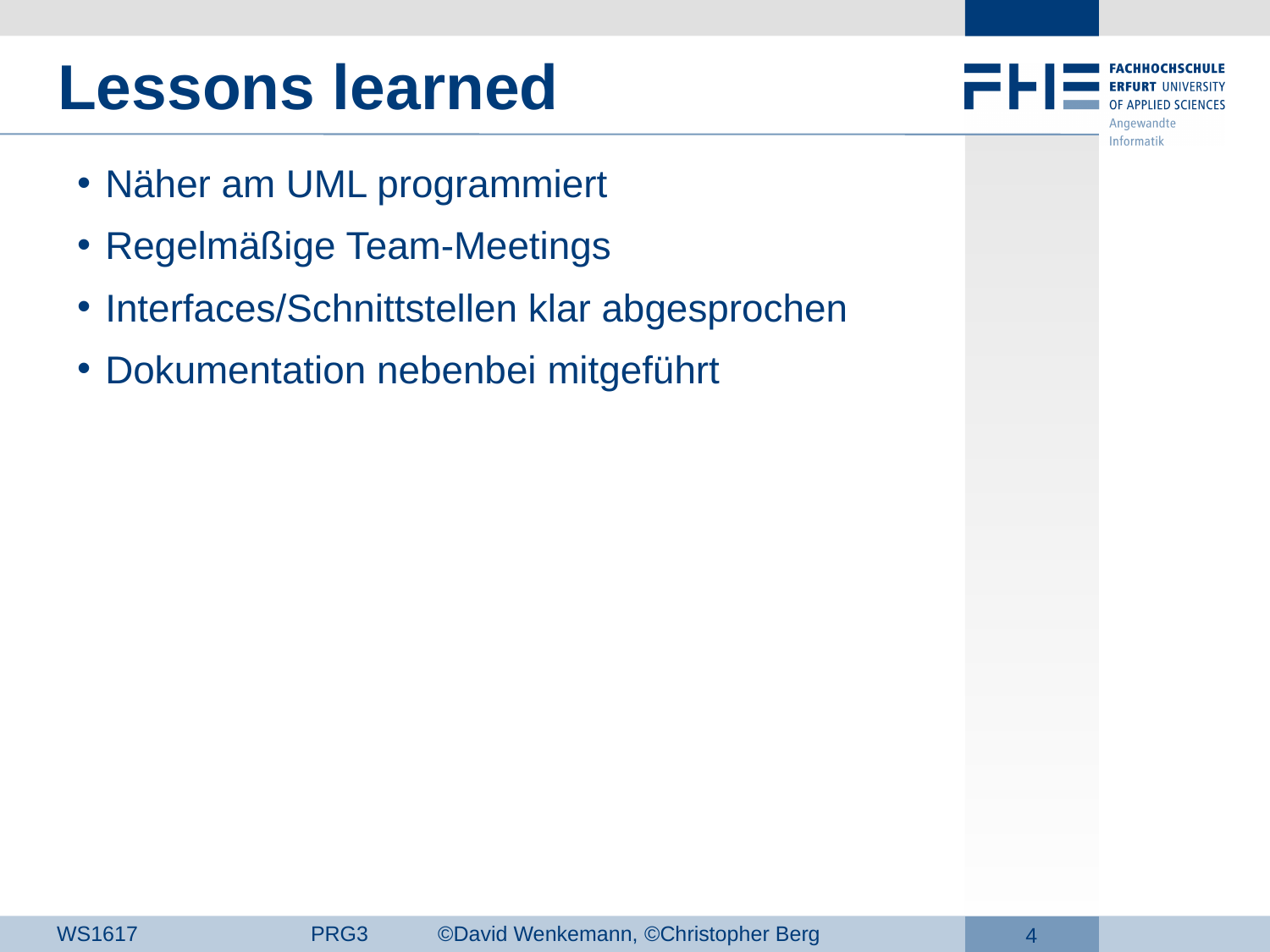

# Lessons learned
Näher am UML programmiert
Regelmäßige Team-Meetings
Interfaces/Schnittstellen klar abgesprochen
Dokumentation nebenbei mitgeführt